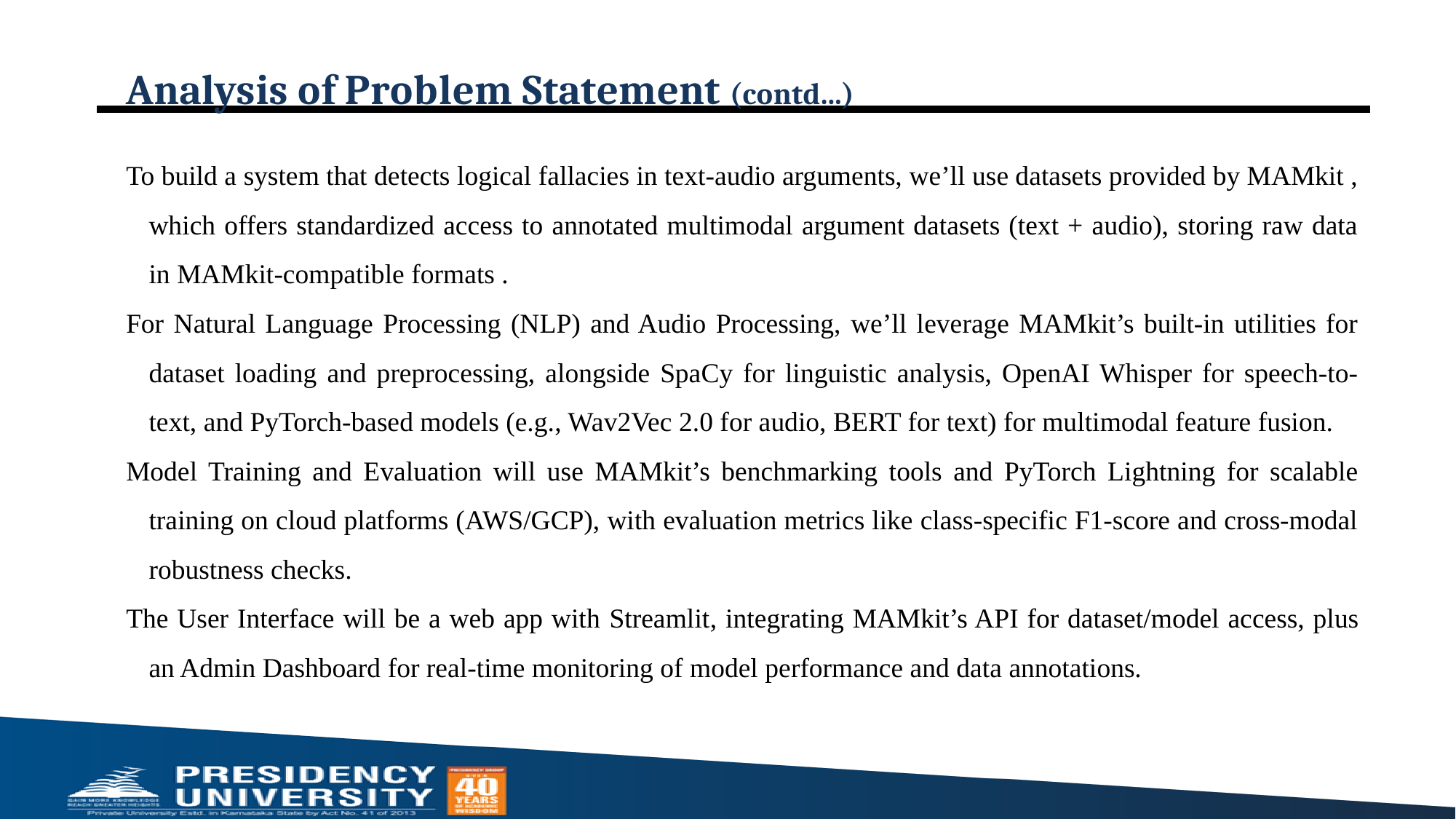

# Analysis of Problem Statement (contd...)
To build a system that detects logical fallacies in text-audio arguments, we’ll use datasets provided by MAMkit , which offers standardized access to annotated multimodal argument datasets (text + audio), storing raw data in MAMkit-compatible formats .
For Natural Language Processing (NLP) and Audio Processing, we’ll leverage MAMkit’s built-in utilities for dataset loading and preprocessing, alongside SpaCy for linguistic analysis, OpenAI Whisper for speech-to-text, and PyTorch-based models (e.g., Wav2Vec 2.0 for audio, BERT for text) for multimodal feature fusion.
Model Training and Evaluation will use MAMkit’s benchmarking tools and PyTorch Lightning for scalable training on cloud platforms (AWS/GCP), with evaluation metrics like class-specific F1-score and cross-modal robustness checks.
The User Interface will be a web app with Streamlit, integrating MAMkit’s API for dataset/model access, plus an Admin Dashboard for real-time monitoring of model performance and data annotations.